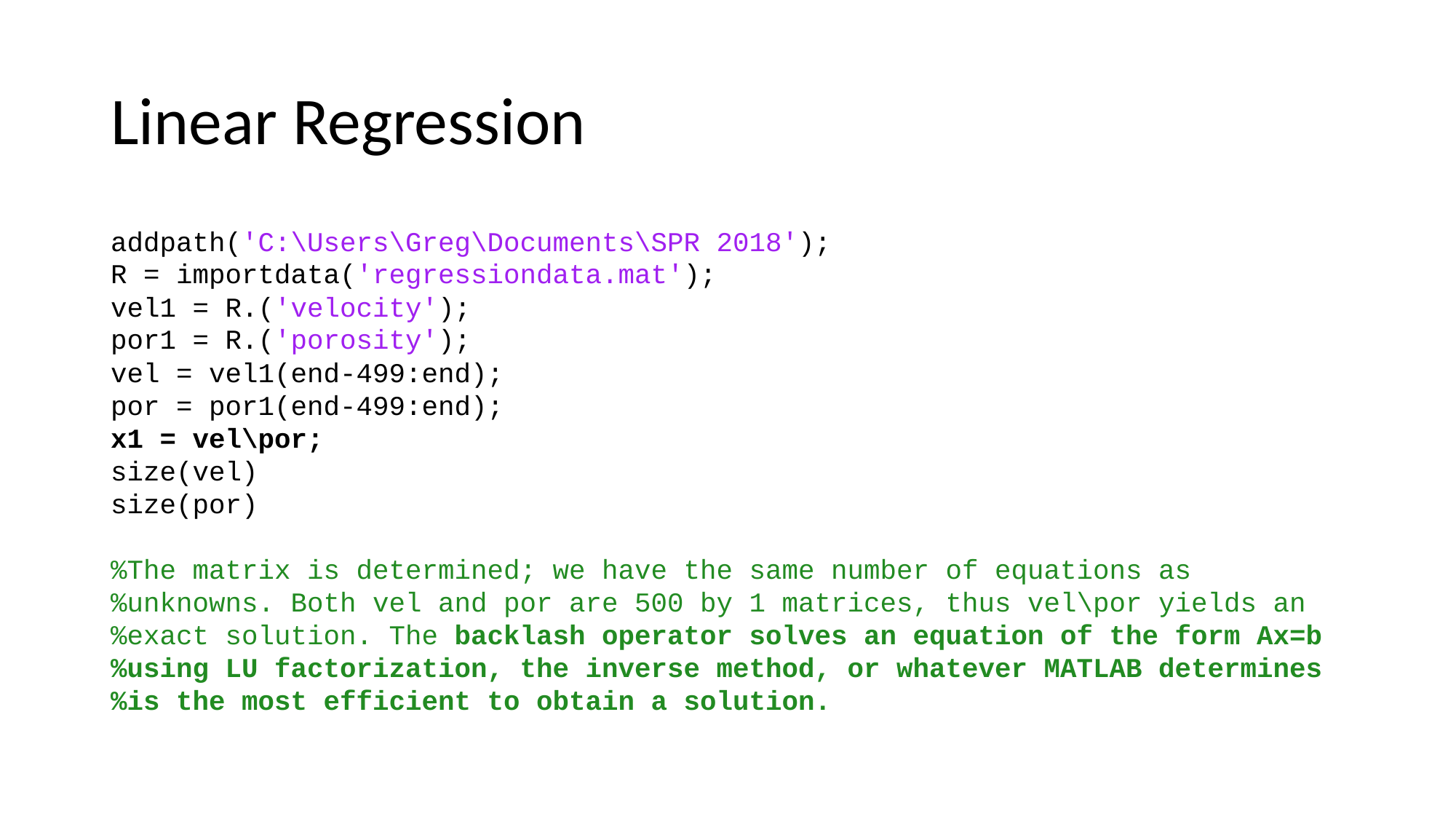

# Linear Regression
addpath('C:\Users\Greg\Documents\SPR 2018');
R = importdata('regressiondata.mat');
vel1 = R.('velocity');
por1 = R.('porosity');
vel = vel1(end-499:end);
por = por1(end-499:end);
x1 = vel\por;
size(vel)
size(por)

%The matrix is determined; we have the same number of equations as
%unknowns. Both vel and por are 500 by 1 matrices, thus vel\por yields an
%exact solution. The backlash operator solves an equation of the form Ax=b
%using LU factorization, the inverse method, or whatever MATLAB determines
%is the most efficient to obtain a solution.